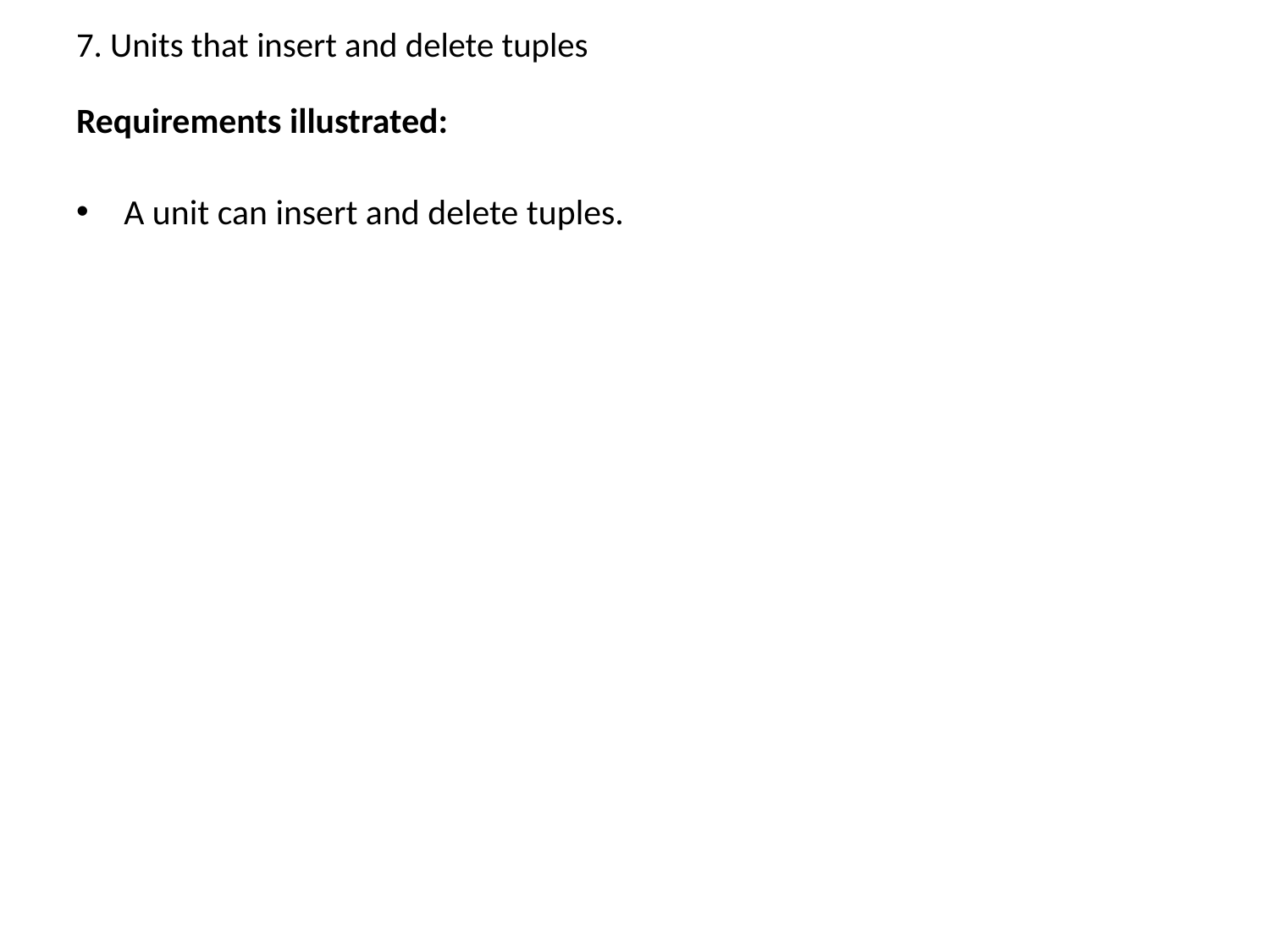

# 7. Units that insert and delete tuples
Requirements illustrated:
A unit can insert and delete tuples.